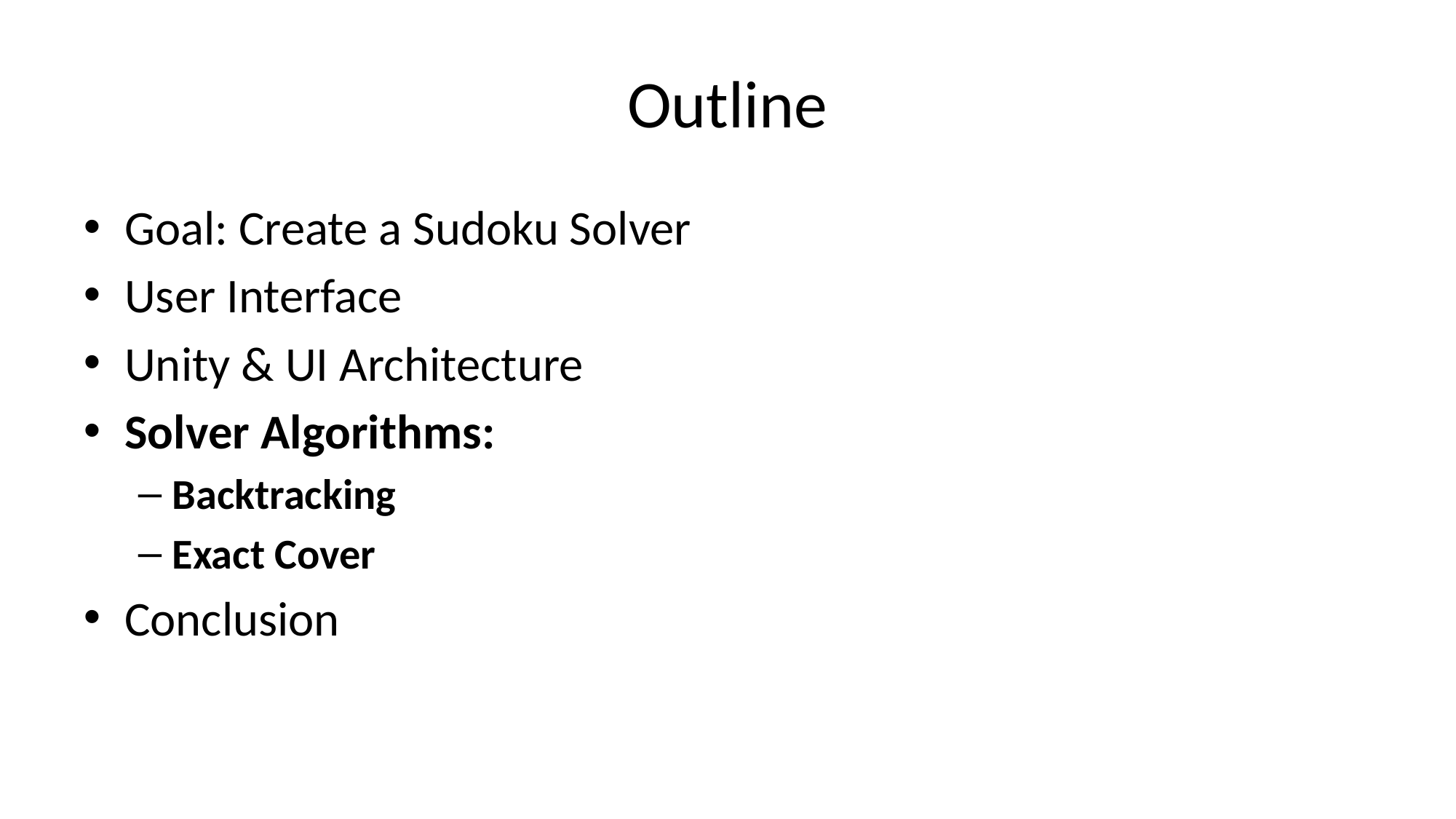

# Outline
Goal: Create a Sudoku Solver
User Interface
Unity & UI Architecture
Solver Algorithms:
Backtracking
Exact Cover
Conclusion